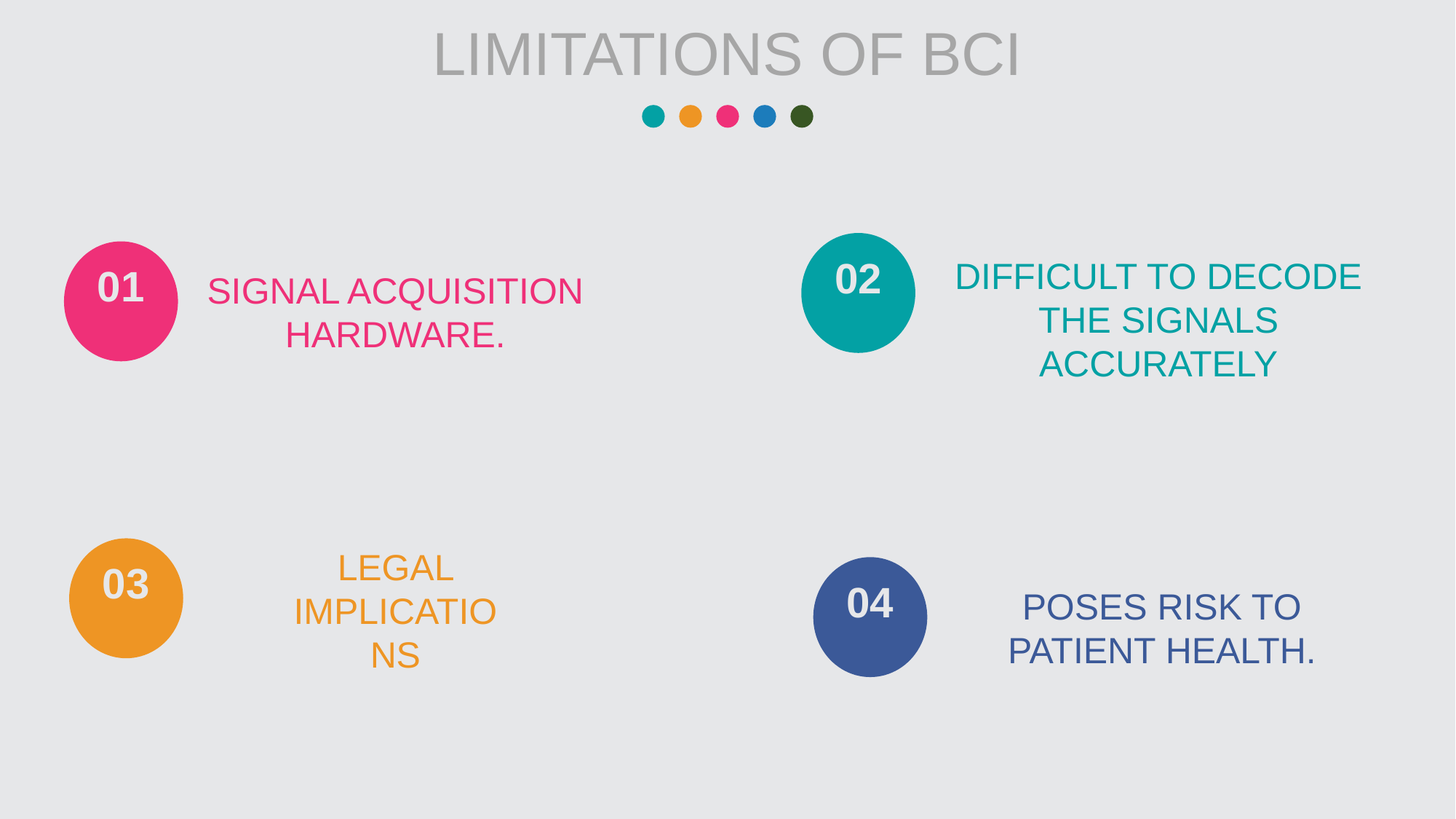

LIMITATIONS OF BCI

02

01
DIFFICULT TO DECODE THE SIGNALS ACCURATELY
SIGNAL ACQUISITION HARDWARE.

03
LEGAL IMPLICATIONS

04
POSES RISK TO PATIENT HEALTH.